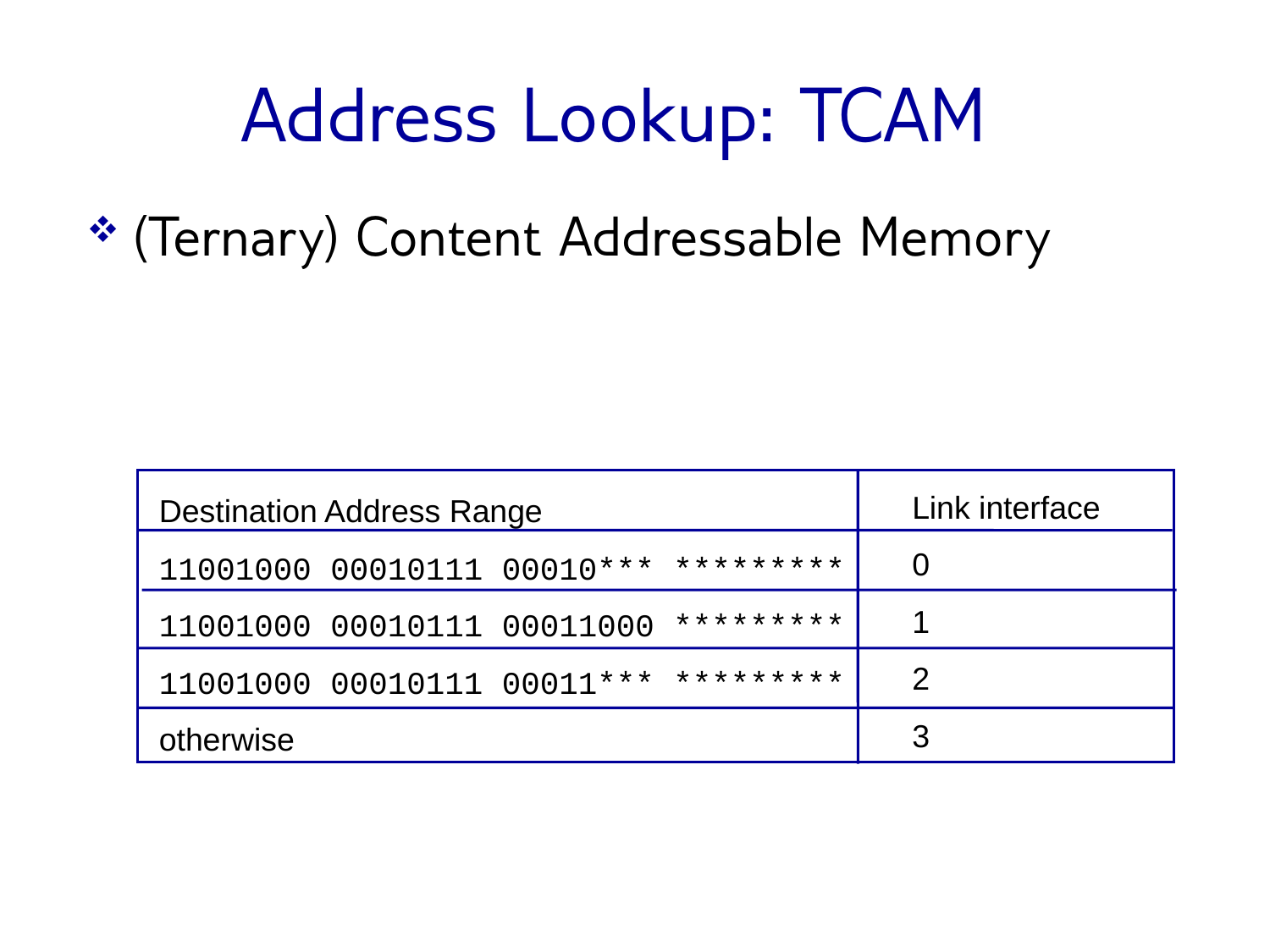

Address Lookup: TCAM
(Ternary) Content Addressable Memory

Link interface
0
1
2
3
Destination Address Range
11001000 00010111 00010*** *********
11001000 00010111 00011000 *********
11001000 00010111 00011*** *********
otherwise